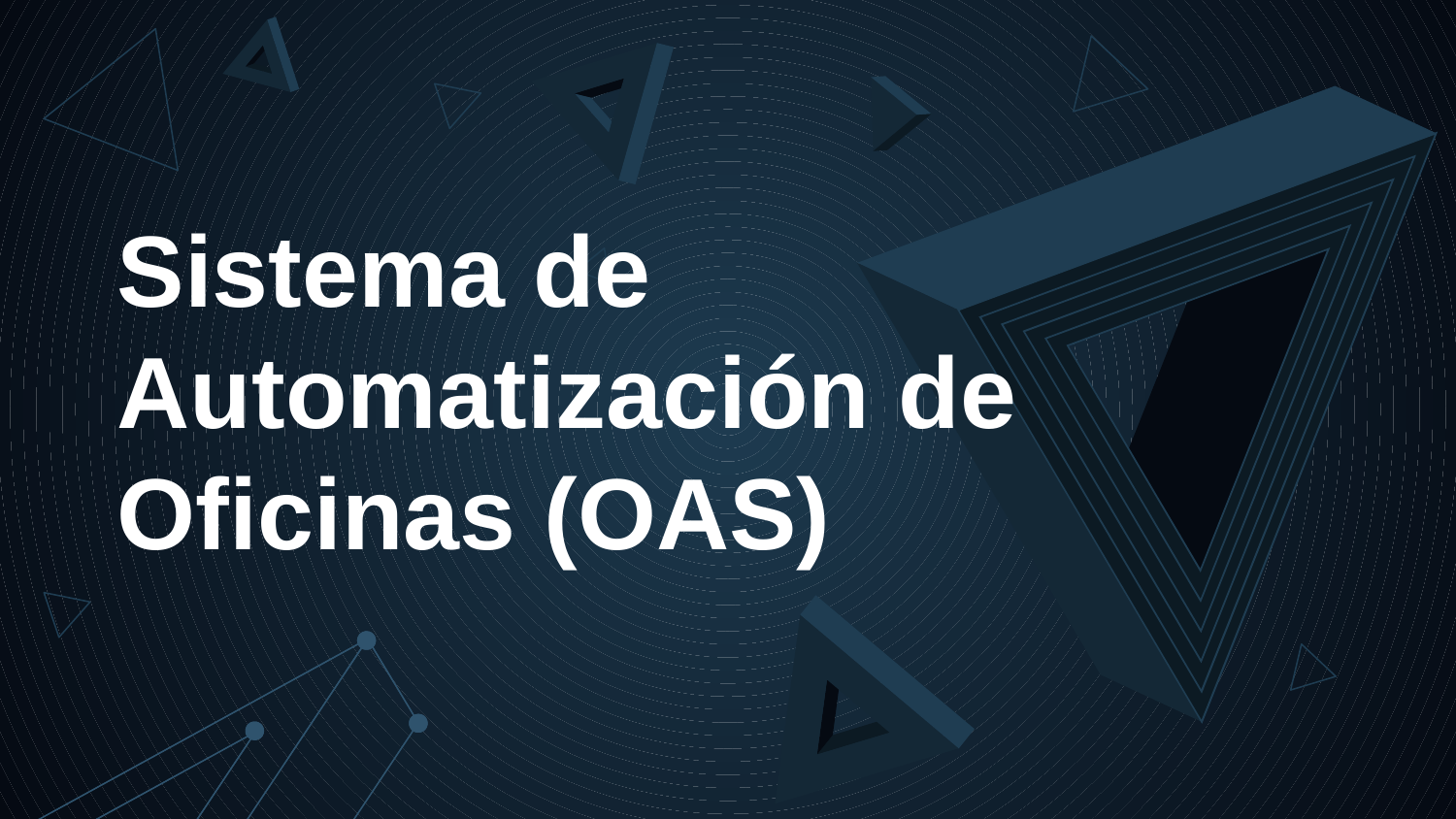

# Sistema de Automatización de Oficinas (OAS)